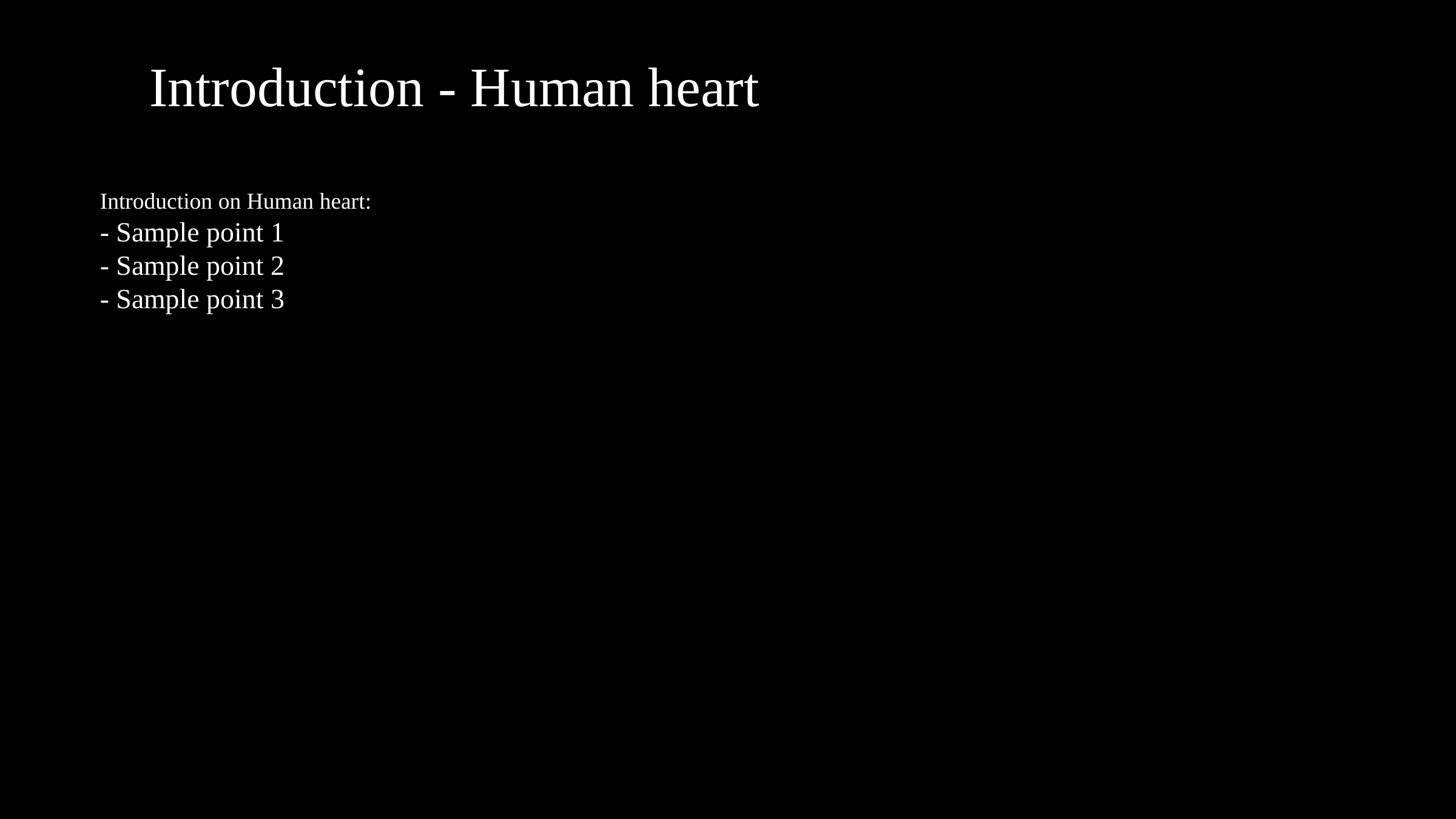

# Introduction - Human heart
Introduction on Human heart:
- Sample point 1
- Sample point 2
- Sample point 3